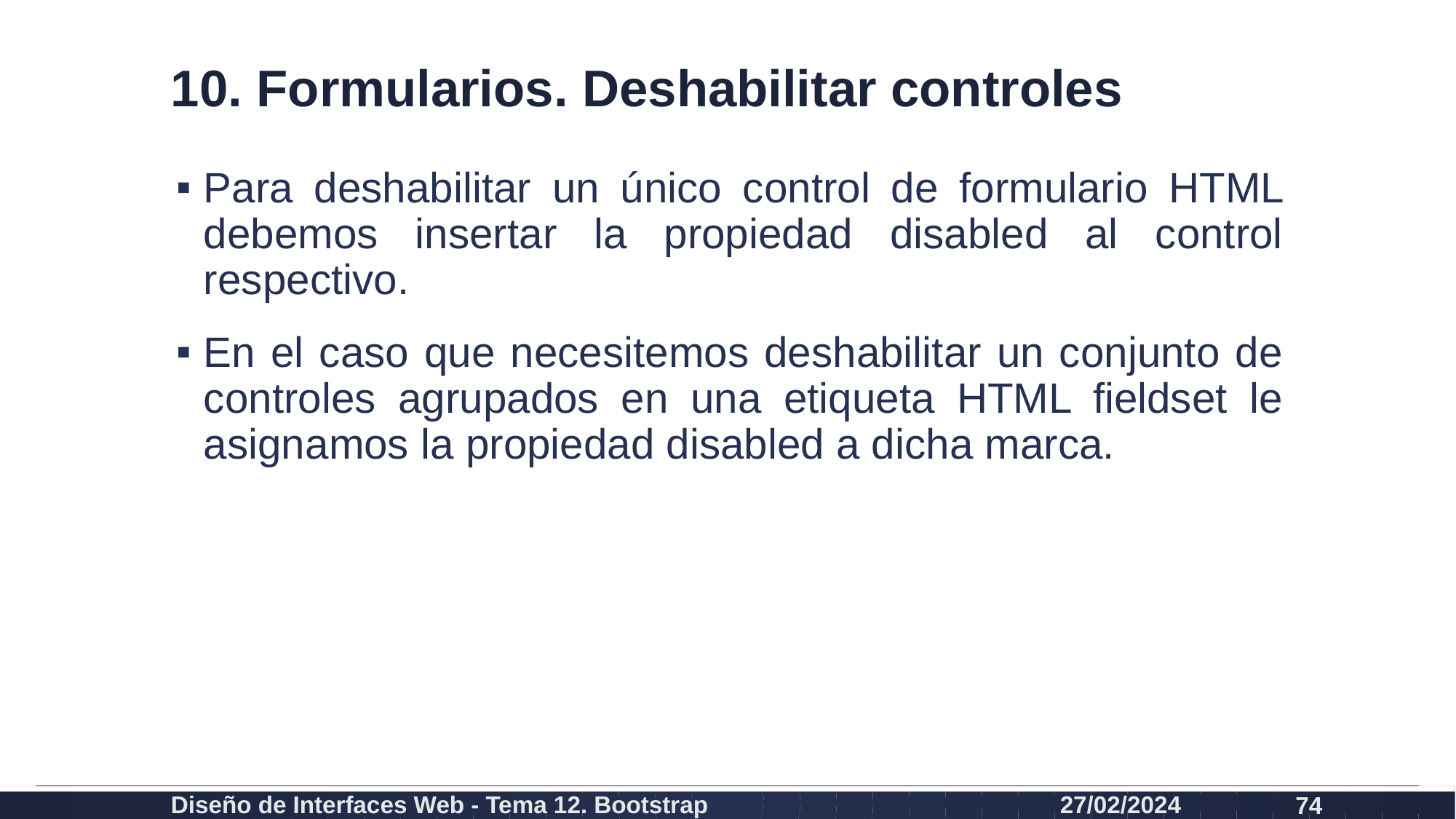

# 10. Formularios. Deshabilitar controles
Para deshabilitar un único control de formulario HTML debemos insertar la propiedad disabled al control respectivo.
En el caso que necesitemos deshabilitar un conjunto de controles agrupados en una etiqueta HTML fieldset le asignamos la propiedad disabled a dicha marca.
Diseño de Interfaces Web - Tema 12. Bootstrap
27/02/2024
74